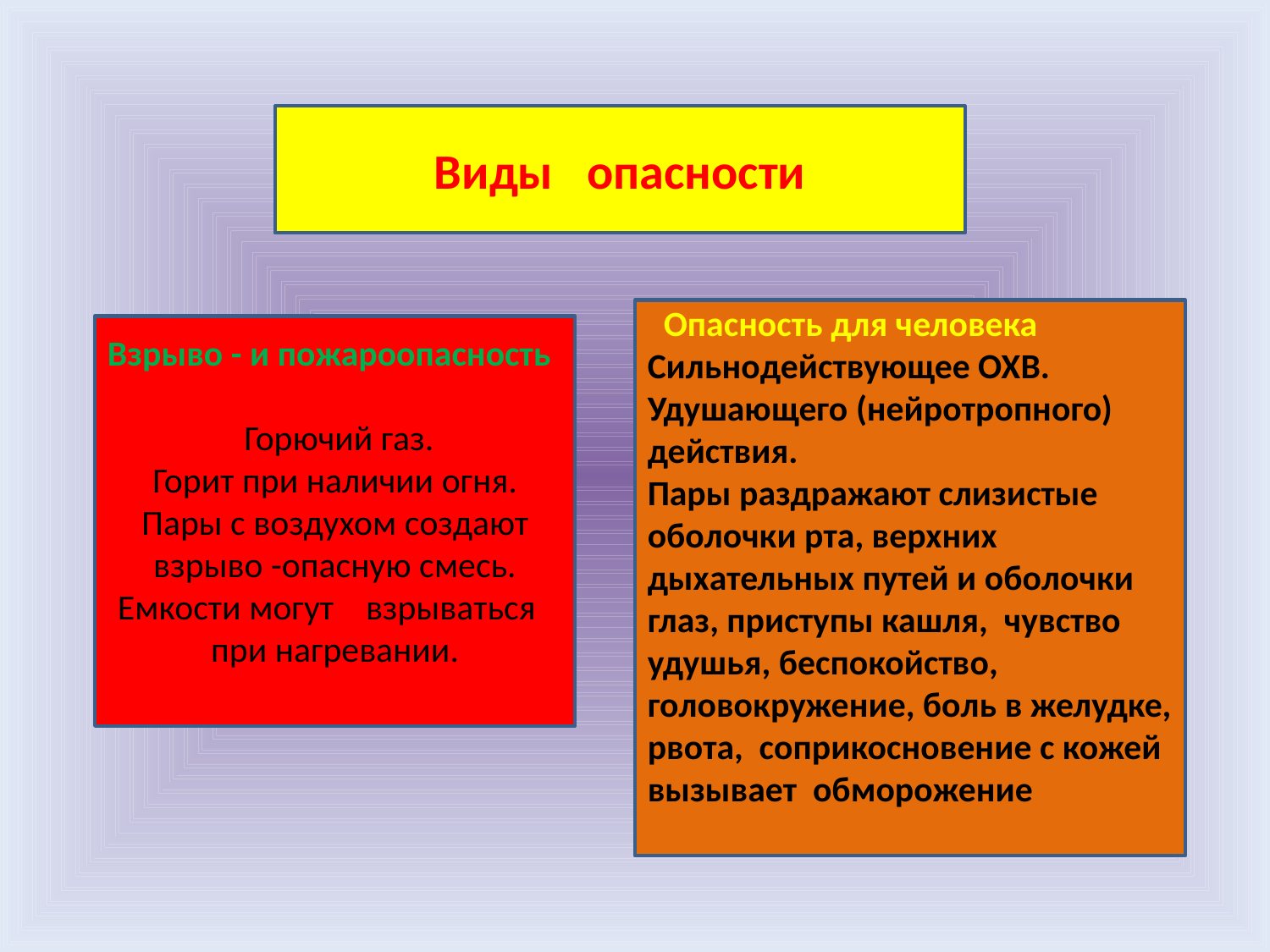

Виды   опасности

  Опасность для человека   Сильнодействующее ОХВ. Удушающего (нейротропного) действия.
Пары раздражают слизистые оболочки рта, верхних  дыхательных путей и оболочки глаз, приступы кашля,  чувство удушья, беспокойство, головокружение, боль в желудке, рвота,  соприкосновение с кожей вызывает  обморожение

Взрыво - и пожароопасность

 Горючий газ.
 Горит при наличии огня.
Пары с воздухом создают взрыво -опасную смесь. Емкости могут    взрываться   при нагревании.